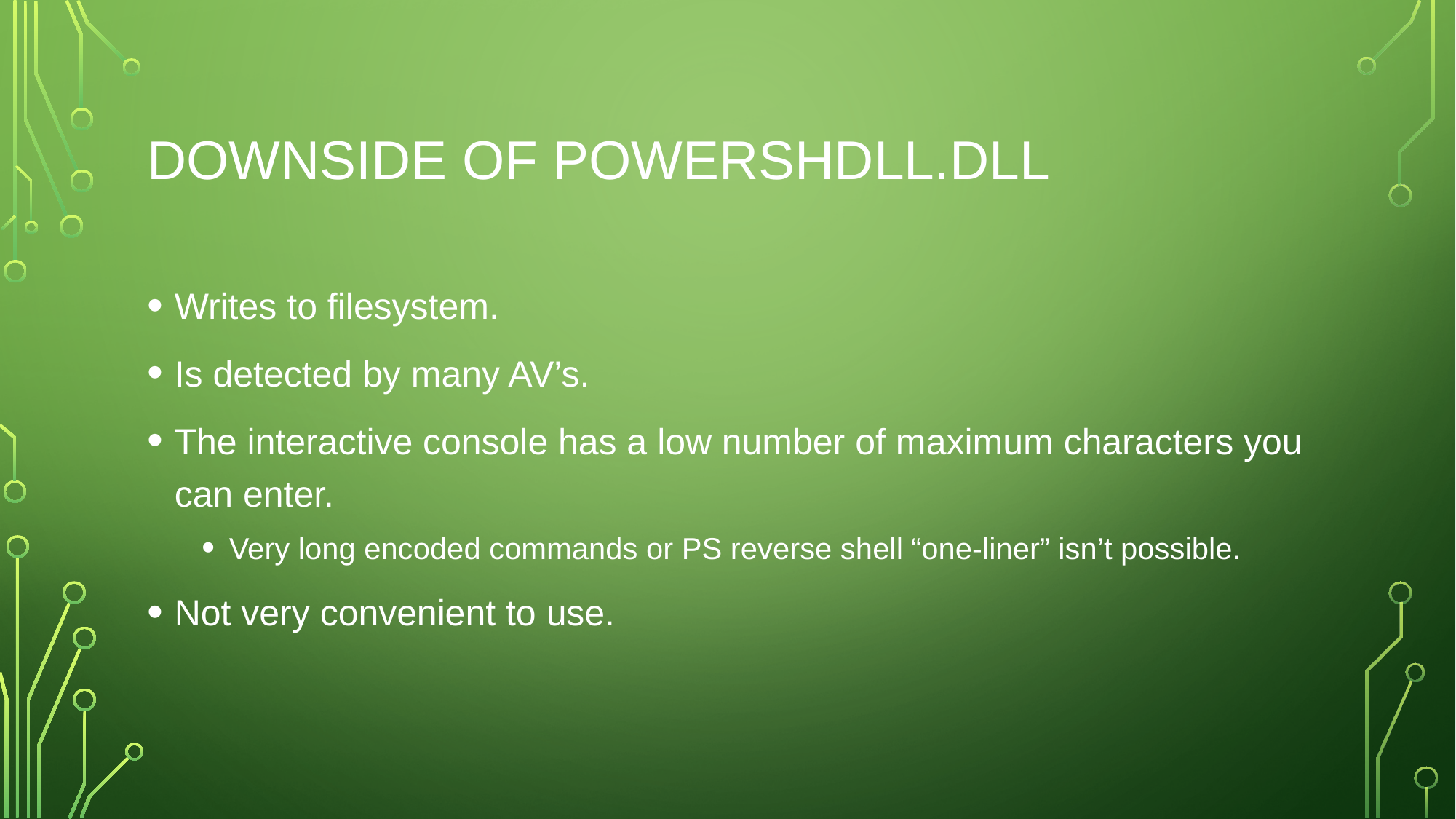

# Downside of powershdll.dll
Writes to filesystem.
Is detected by many AV’s.
The interactive console has a low number of maximum characters you can enter.
Very long encoded commands or PS reverse shell “one-liner” isn’t possible.
Not very convenient to use.